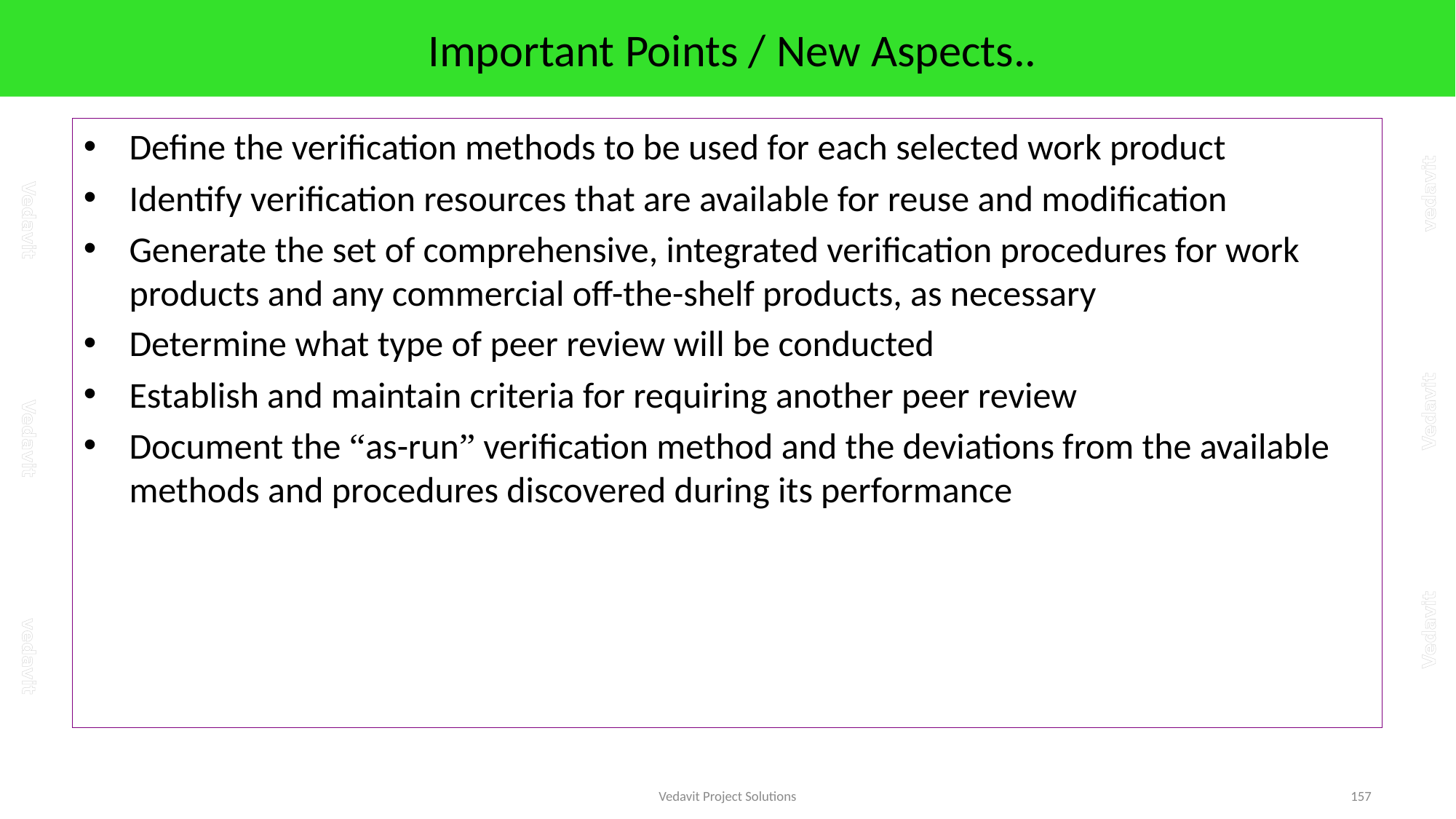

# Important Points / New Aspects..
Define the verification methods to be used for each selected work product
Identify verification resources that are available for reuse and modification
Generate the set of comprehensive, integrated verification procedures for work products and any commercial off-the-shelf products, as necessary
Determine what type of peer review will be conducted
Establish and maintain criteria for requiring another peer review
Document the “as-run” verification method and the deviations from the available methods and procedures discovered during its performance
Vedavit Project Solutions
157